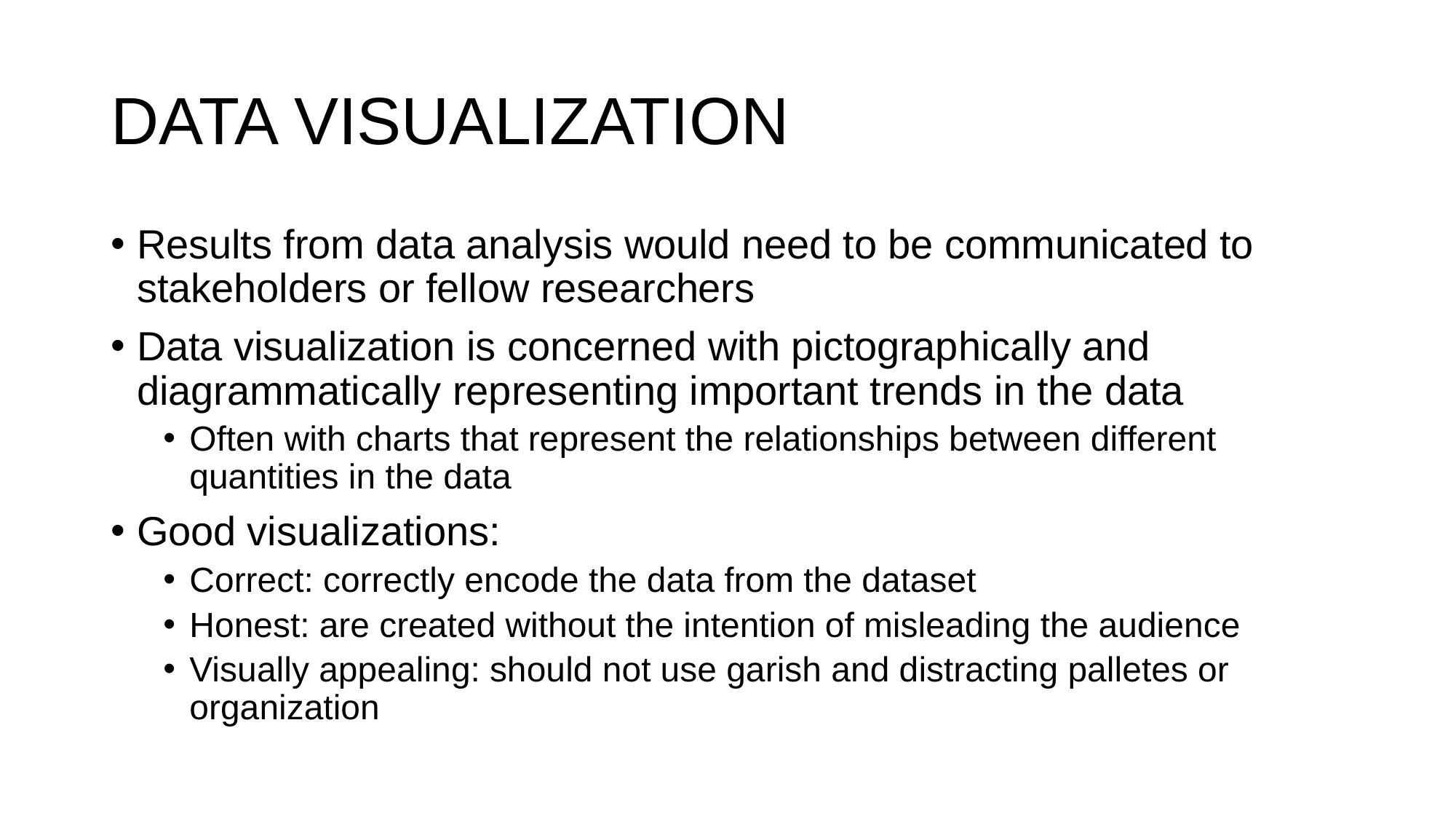

# DATA VISUALIZATION
Results from data analysis would need to be communicated to stakeholders or fellow researchers
Data visualization is concerned with pictographically and diagrammatically representing important trends in the data
Often with charts that represent the relationships between different quantities in the data
Good visualizations:
Correct: correctly encode the data from the dataset
Honest: are created without the intention of misleading the audience
Visually appealing: should not use garish and distracting palletes or organization